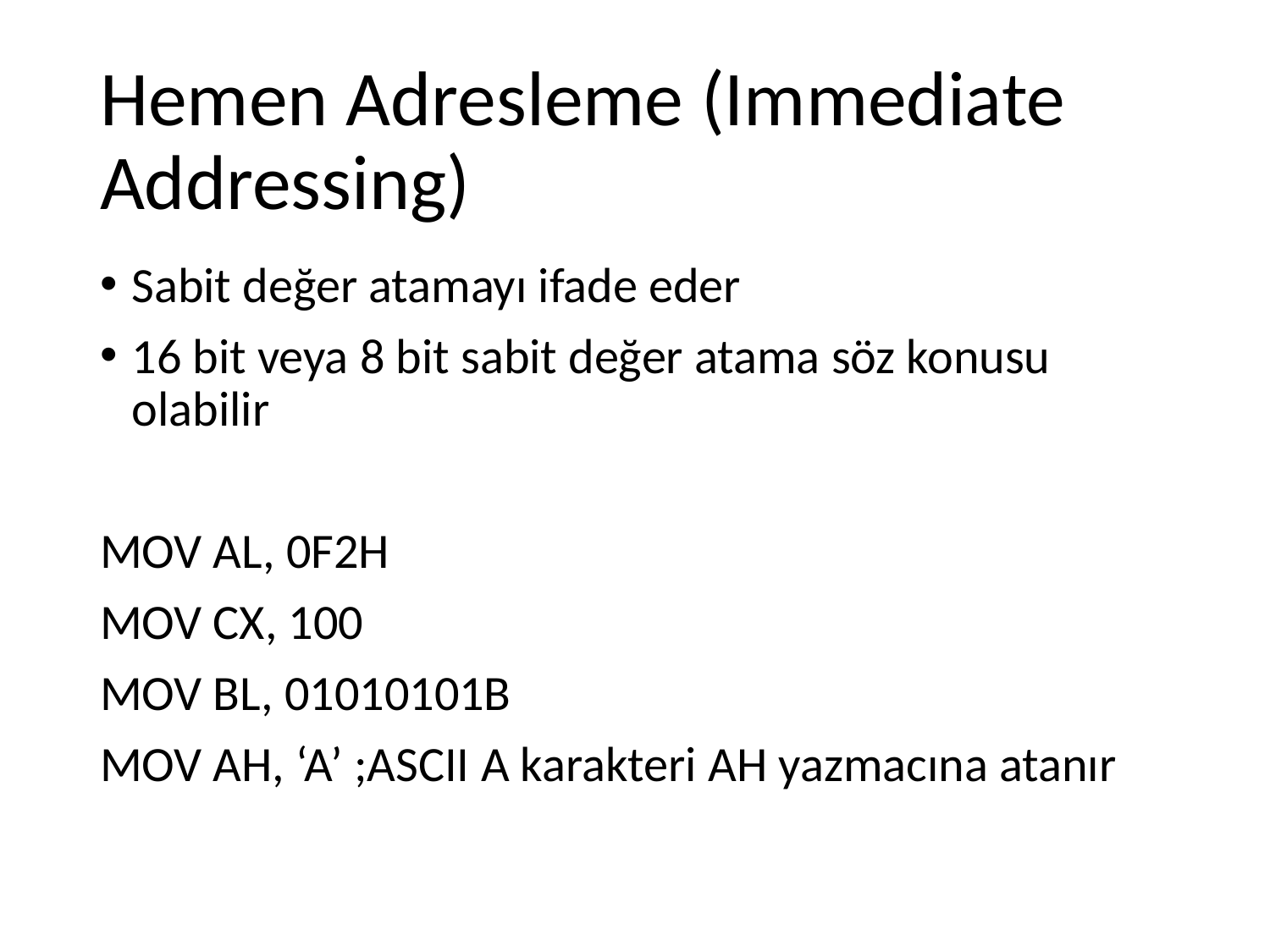

# Hemen Adresleme (Immediate Addressing)
Sabit değer atamayı ifade eder
16 bit veya 8 bit sabit değer atama söz konusu olabilir

MOV AL, 0F2H
MOV CX, 100
MOV BL, 01010101B
MOV AH, ‘A’ ;ASCII A karakteri AH yazmacına atanır